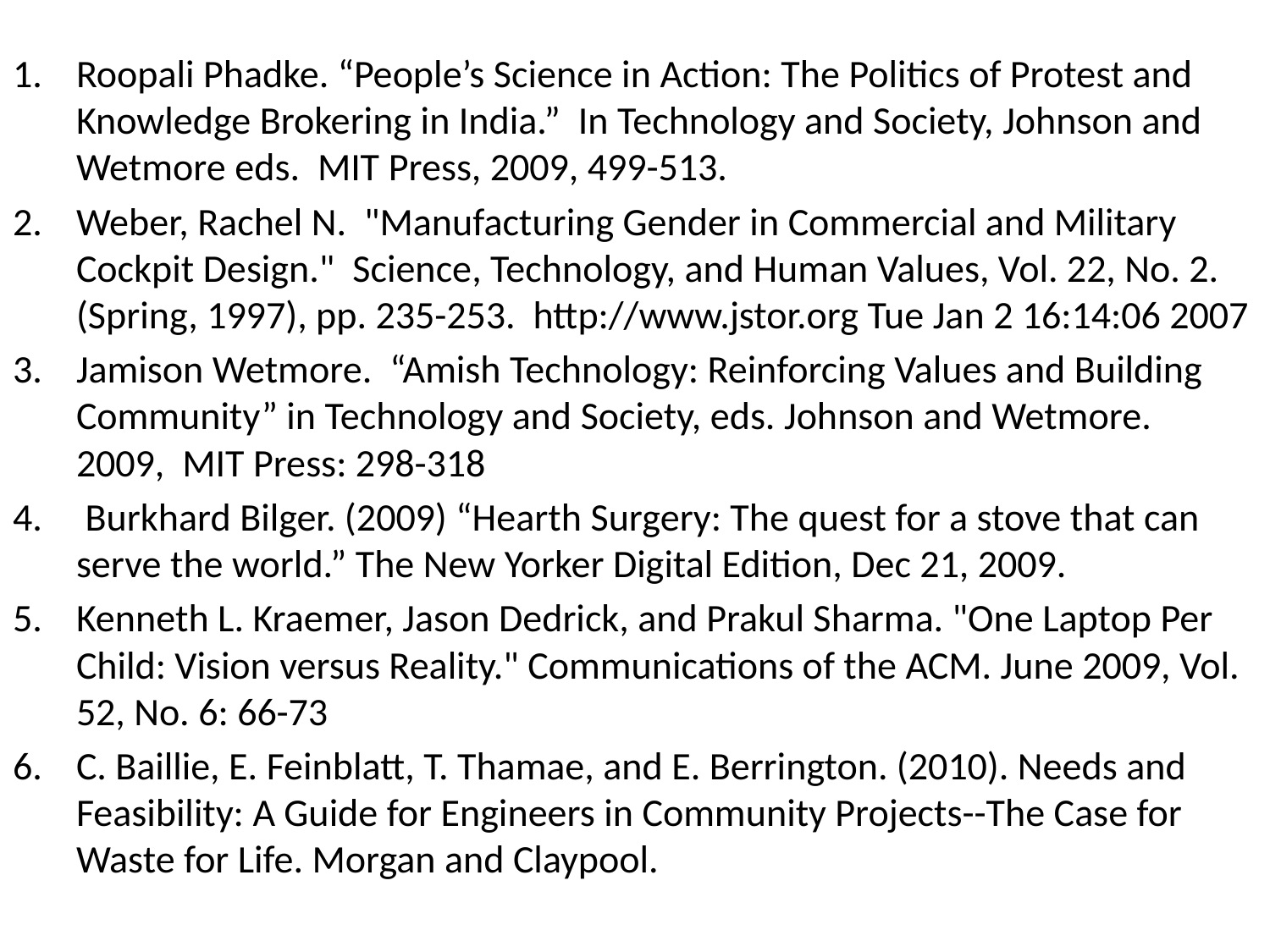

Roopali Phadke. “People’s Science in Action: The Politics of Protest and Knowledge Brokering in India.”  In Technology and Society, Johnson and Wetmore eds.  MIT Press, 2009, 499-513.
Weber, Rachel N.  "Manufacturing Gender in Commercial and Military Cockpit Design."  Science, Technology, and Human Values, Vol. 22, No. 2. (Spring, 1997), pp. 235-253.  http://www.jstor.org Tue Jan 2 16:14:06 2007
Jamison Wetmore.  “Amish Technology: Reinforcing Values and Building Community” in Technology and Society, eds. Johnson and Wetmore.  2009,  MIT Press: 298-318
 Burkhard Bilger. (2009) “Hearth Surgery: The quest for a stove that can serve the world.” The New Yorker Digital Edition, Dec 21, 2009.
Kenneth L. Kraemer, Jason Dedrick, and Prakul Sharma. "One Laptop Per Child: Vision versus Reality." Communications of the ACM. June 2009, Vol. 52, No. 6: 66-73
C. Baillie, E. Feinblatt, T. Thamae, and E. Berrington. (2010). Needs and Feasibility: A Guide for Engineers in Community Projects--The Case for Waste for Life. Morgan and Claypool.